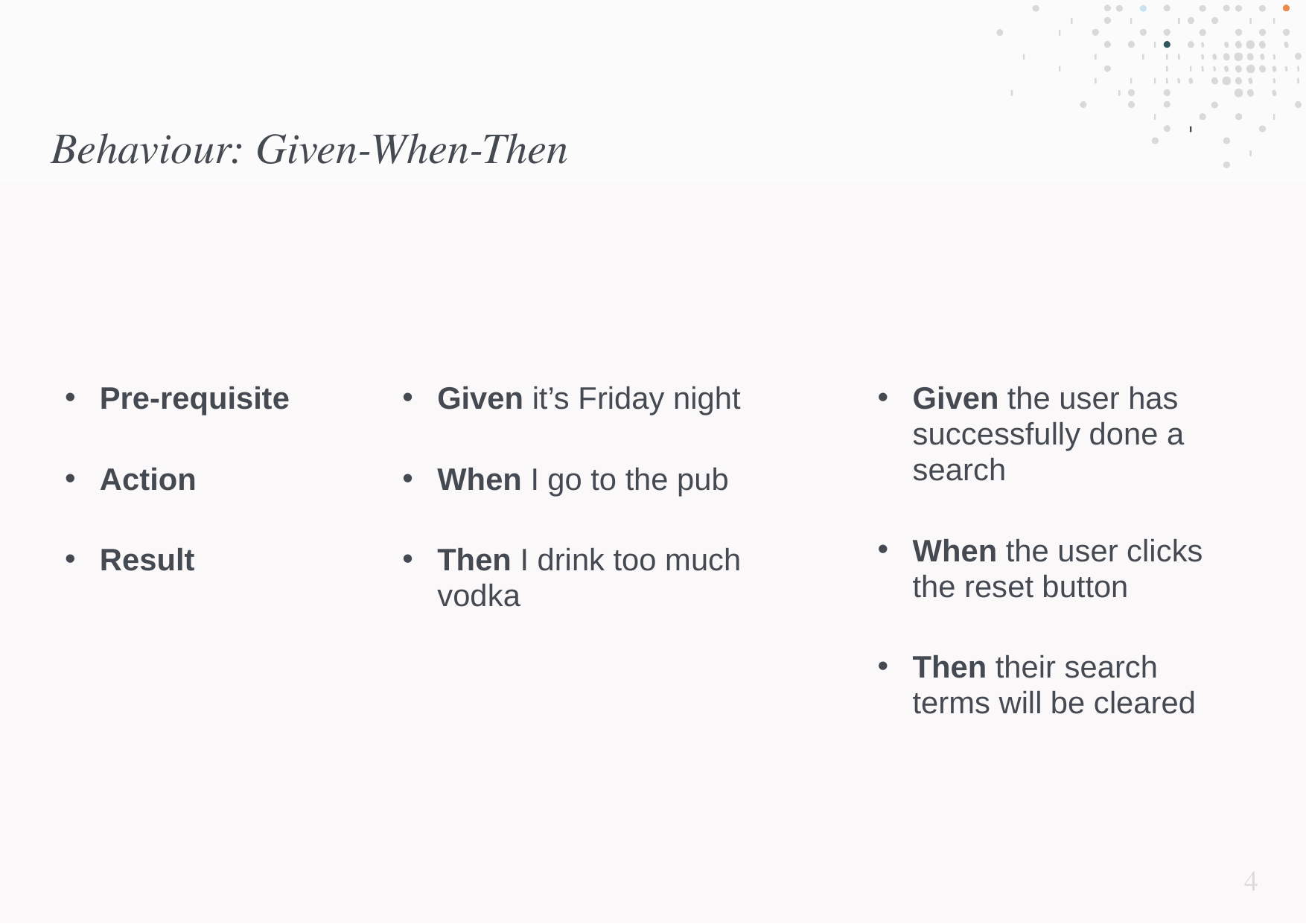

# Behaviour: Given-When-Then
Pre-requisite
Action
Result
Given it’s Friday night
When I go to the pub
Then I drink too much vodka
Given the user has successfully done a search
When the user clicks the reset button
Then their search terms will be cleared